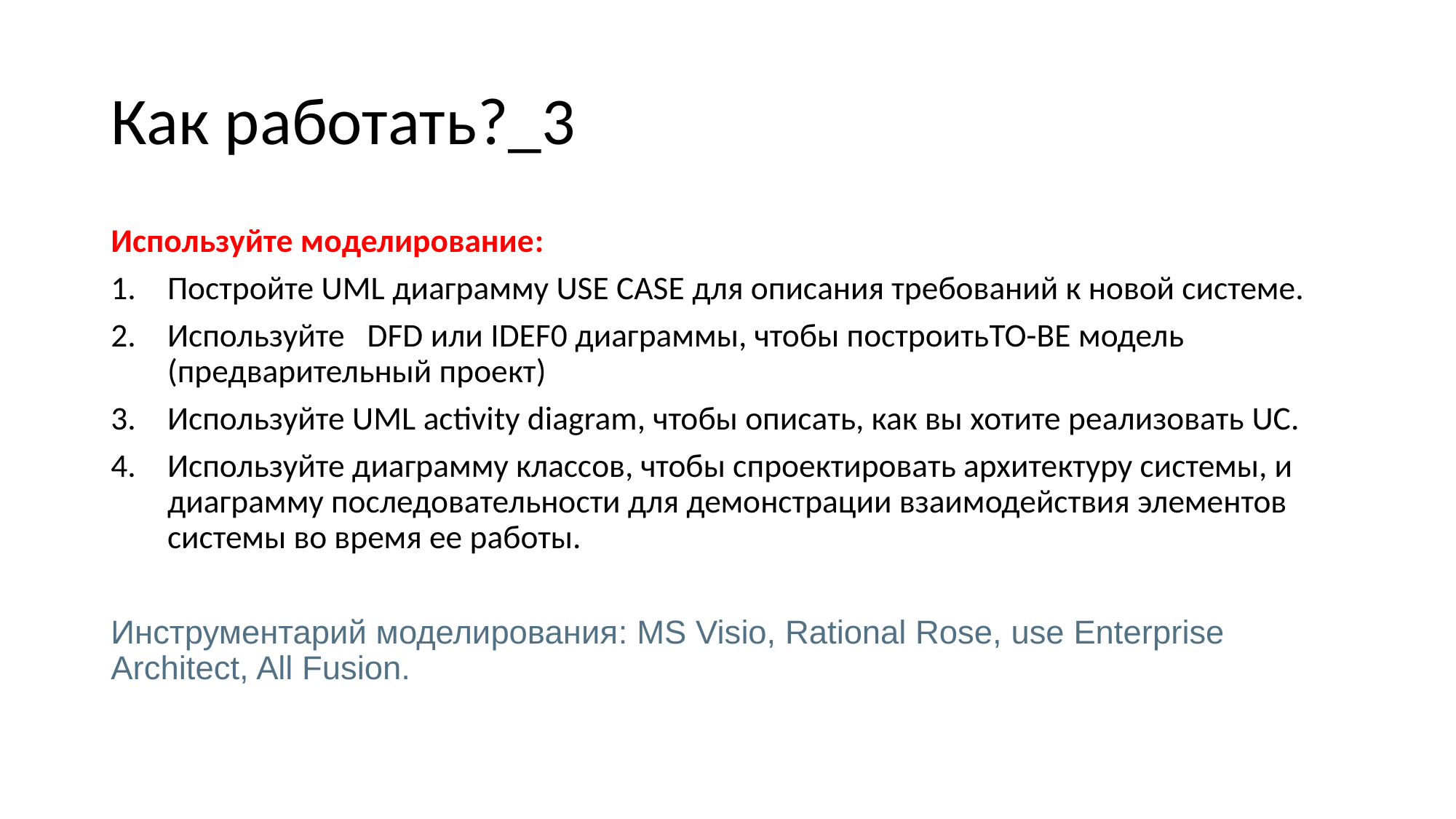

# Как работать?_3
Используйте моделирование:
Постройте UML диаграмму USE CASE для описания требований к новой системе.
Используйте   DFD или IDEF0 диаграммы, чтобы построитьTO-BE модель (предварительный проект)
Используйте UML activity diagram, чтобы описать, как вы хотите реализовать UC.
Используйте диаграмму классов, чтобы спроектировать архитектуру системы, и диаграмму последовательности для демонстрации взаимодействия элементов системы во время ее работы.

Инструментарий моделирования: MS Visio, Rational Rose, use Enterprise Architect, All Fusion.